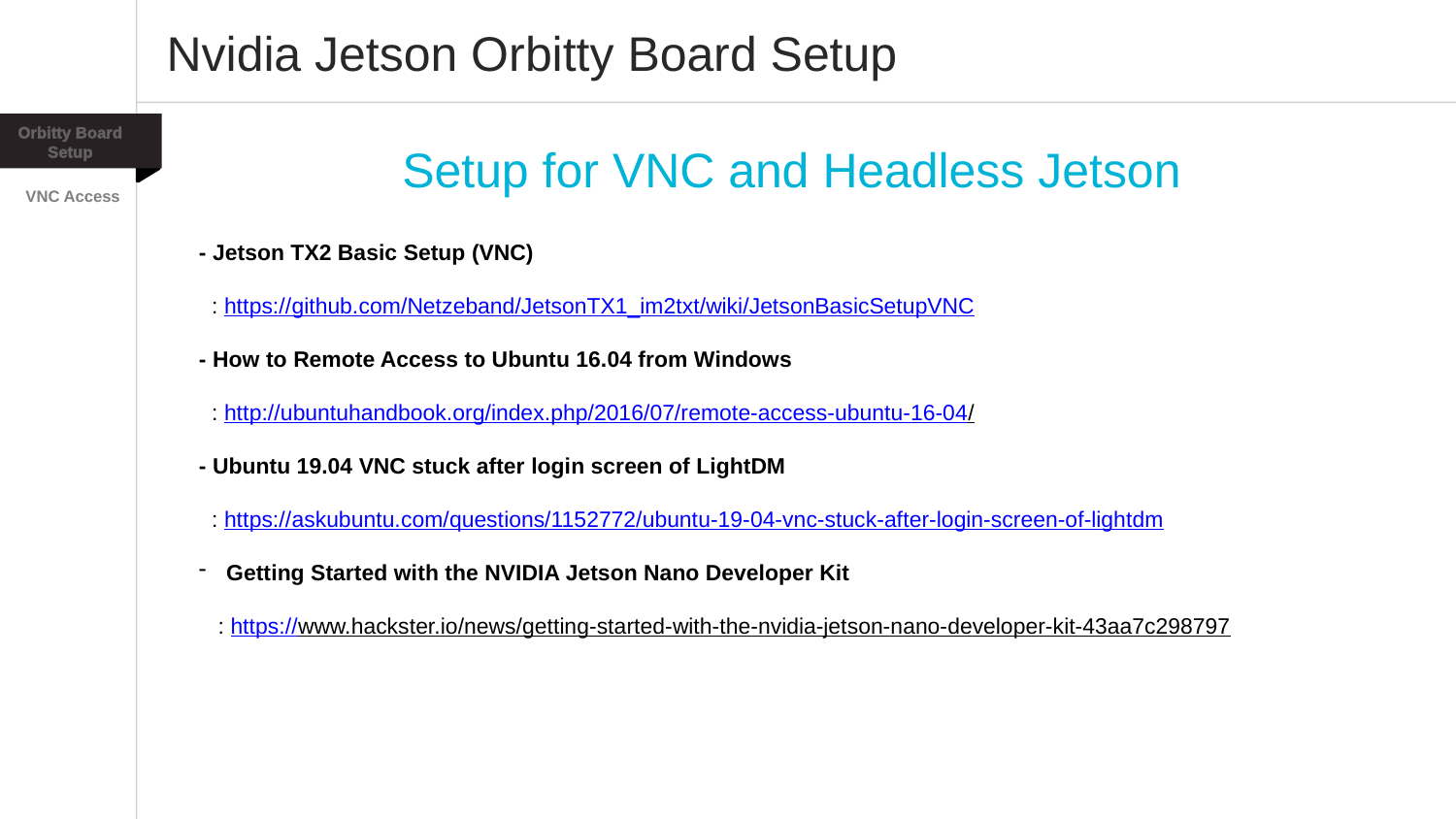

Nvidia Jetson Orbitty Board Setup
Setup for VNC and Headless Jetson

Orbitty Board
Setup
VNC Access
- Jetson TX2 Basic Setup (VNC)
  : https://github.com/Netzeband/JetsonTX1_im2txt/wiki/JetsonBasicSetupVNC
- How to Remote Access to Ubuntu 16.04 from Windows
  : http://ubuntuhandbook.org/index.php/2016/07/remote-access-ubuntu-16-04/
- Ubuntu 19.04 VNC stuck after login screen of LightDM
  : https://askubuntu.com/questions/1152772/ubuntu-19-04-vnc-stuck-after-login-screen-of-lightdm
Getting Started with the NVIDIA Jetson Nano Developer Kit
   : https://www.hackster.io/news/getting-started-with-the-nvidia-jetson-nano-developer-kit-43aa7c298797